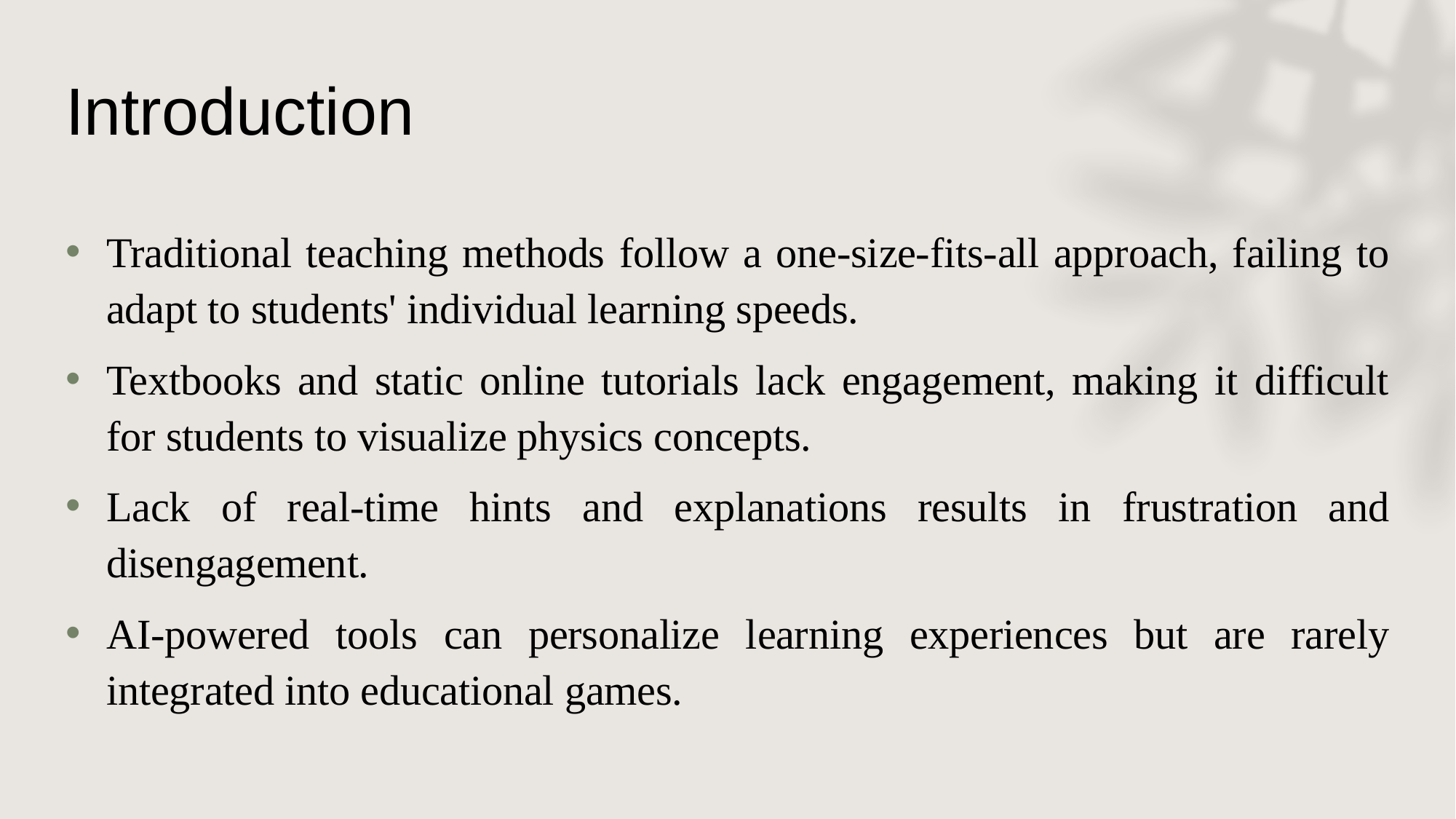

# Introduction
Traditional teaching methods follow a one-size-fits-all approach, failing to adapt to students' individual learning speeds.
Textbooks and static online tutorials lack engagement, making it difficult for students to visualize physics concepts.
Lack of real-time hints and explanations results in frustration and disengagement.
AI-powered tools can personalize learning experiences but are rarely integrated into educational games.